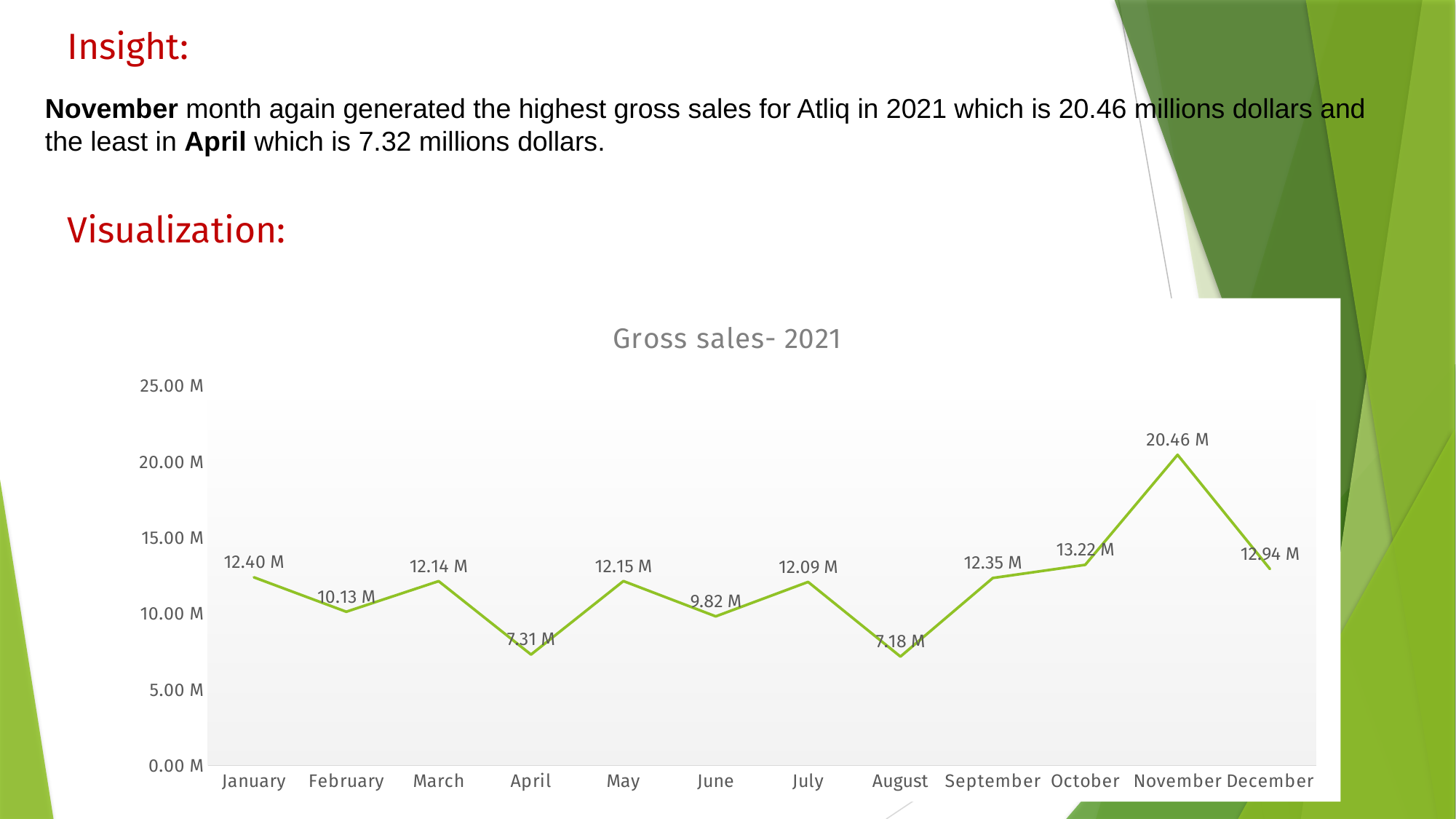

Insight:
November month again generated the highest gross sales for Atliq in 2021 which is 20.46 millions dollars and the least in April which is 7.32 millions dollars.
Visualization:

### Chart: Gross sales- 2021

| Category | gross_sales_amount |
|---|---|
| January | 12.39939298 |
| February | 10.12973557 |
| March | 12.14406125 |
| April | 7.31199995 |
| May | 12.15022501 |
| June | 9.82452101 |
| July | 12.09234632 |
| August | 7.17870759 |
| September | 12.35350979 |
| October | 13.2186362 |
| November | 20.4649991 |
| December | 12.94465965 |